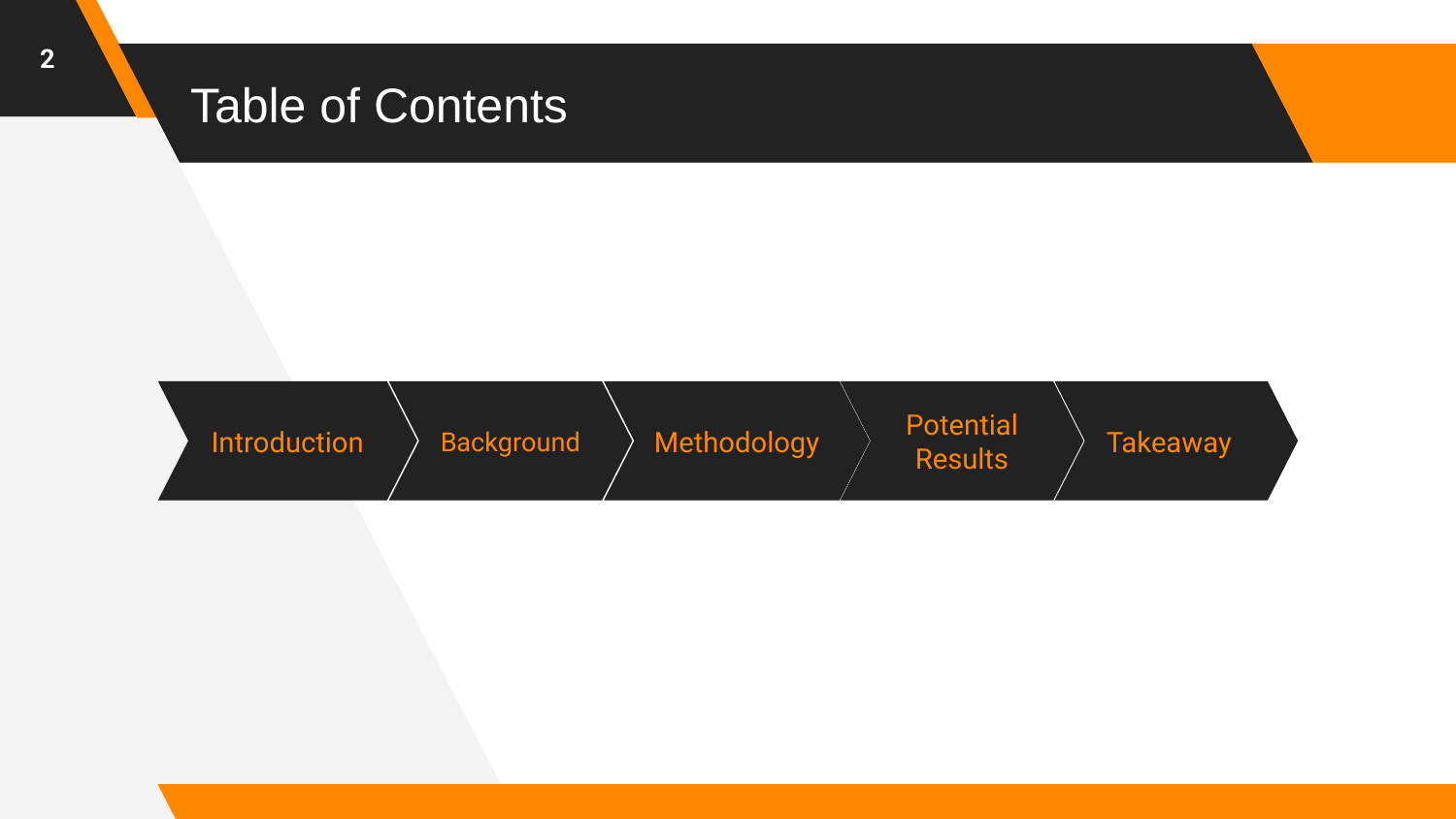

2
# Table of Contents
Introduction
Background
Methodology
Potential
Results
 Takeaway